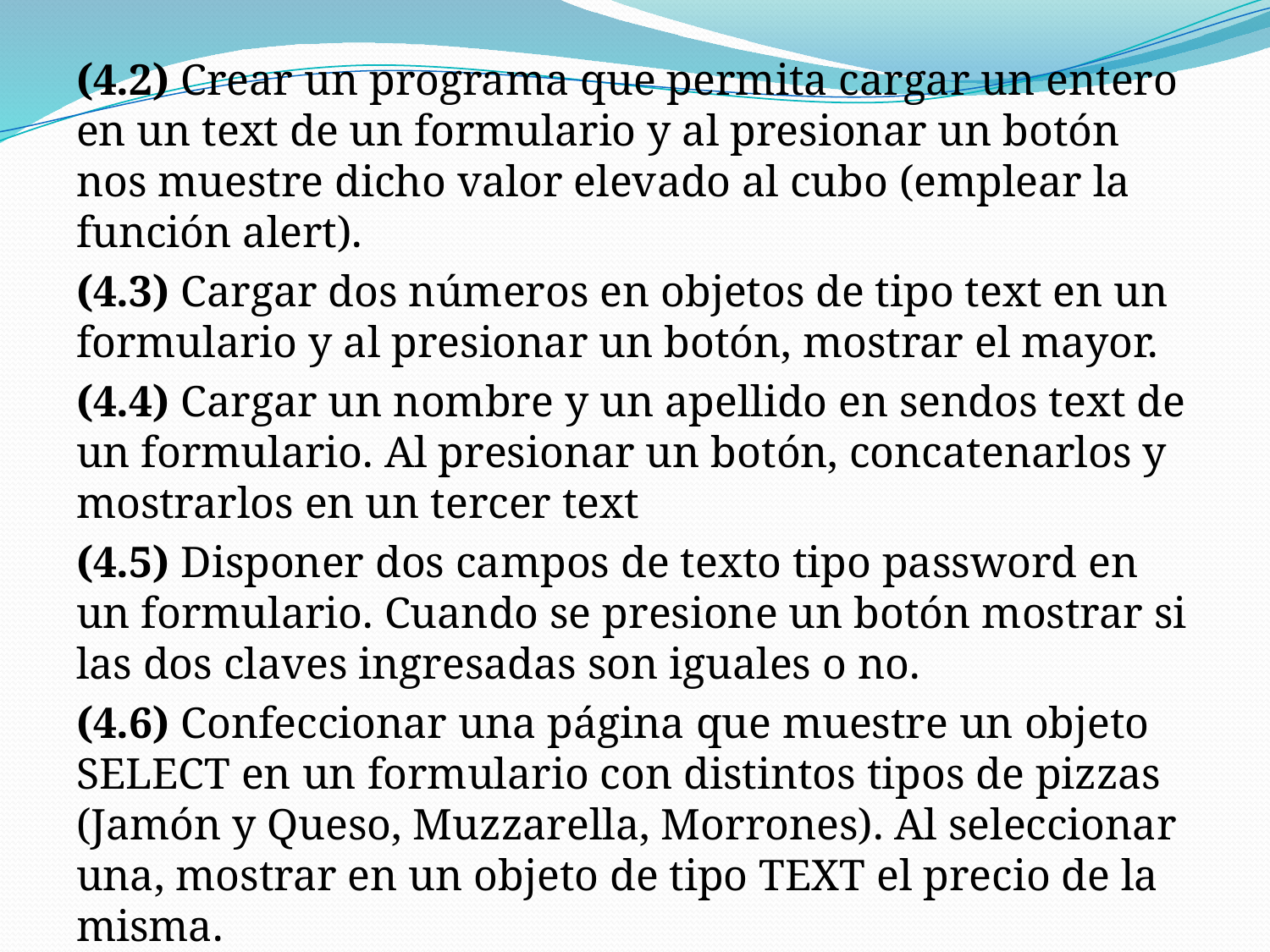

(4.2) Crear un programa que permita cargar un entero en un text de un formulario y al presionar un botón nos muestre dicho valor elevado al cubo (emplear la función alert).
(4.3) Cargar dos números en objetos de tipo text en un formulario y al presionar un botón, mostrar el mayor.
(4.4) Cargar un nombre y un apellido en sendos text de un formulario. Al presionar un botón, concatenarlos y mostrarlos en un tercer text
(4.5) Disponer dos campos de texto tipo password en un formulario. Cuando se presione un botón mostrar si las dos claves ingresadas son iguales o no.
(4.6) Confeccionar una página que muestre un objeto SELECT en un formulario con distintos tipos de pizzas (Jamón y Queso, Muzzarella, Morrones). Al seleccionar una, mostrar en un objeto de tipo TEXT el precio de la misma.